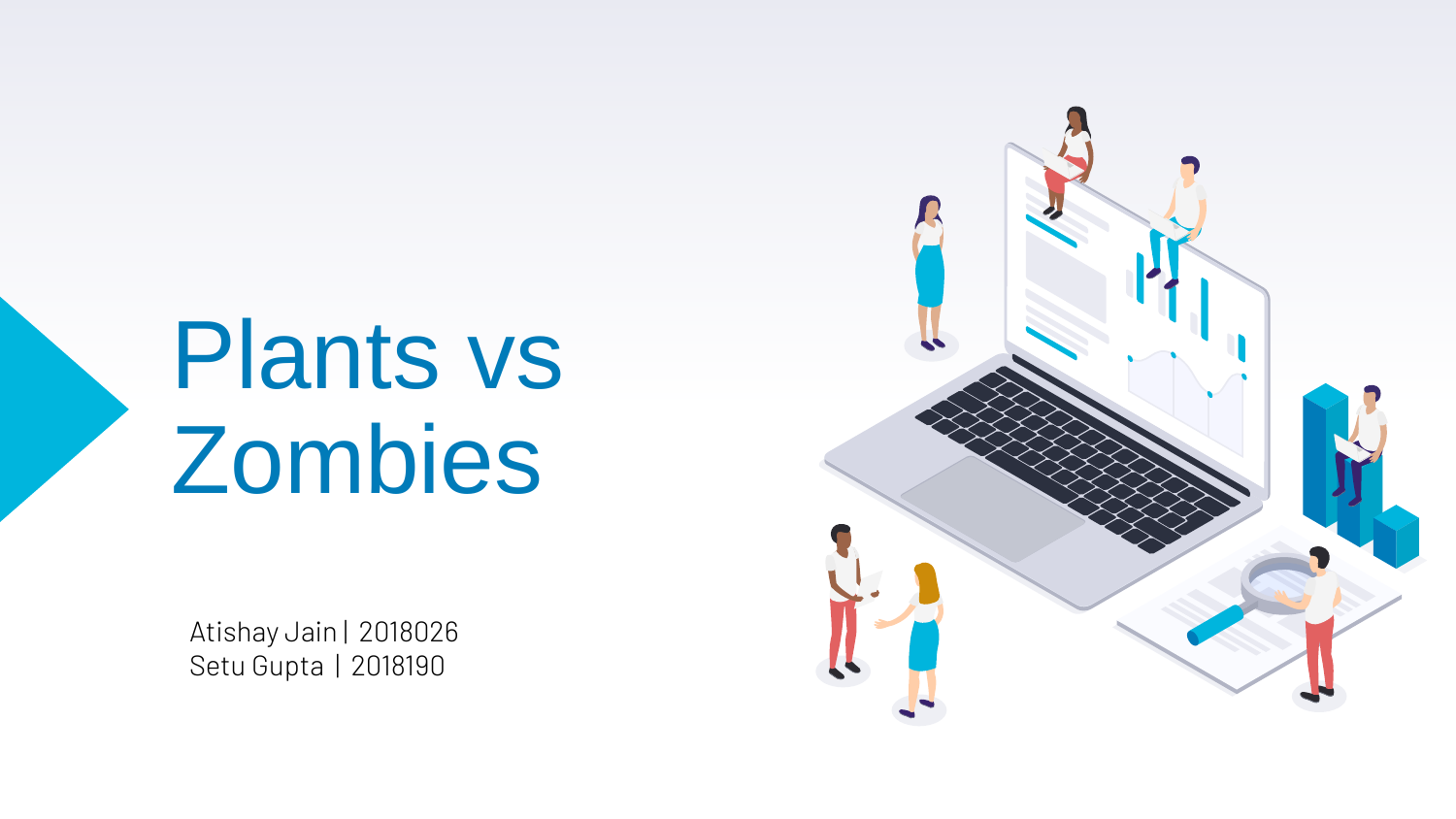

# Plants vs Zombies
Atishay Jain |  2018026
Setu Gupta  |  2018190